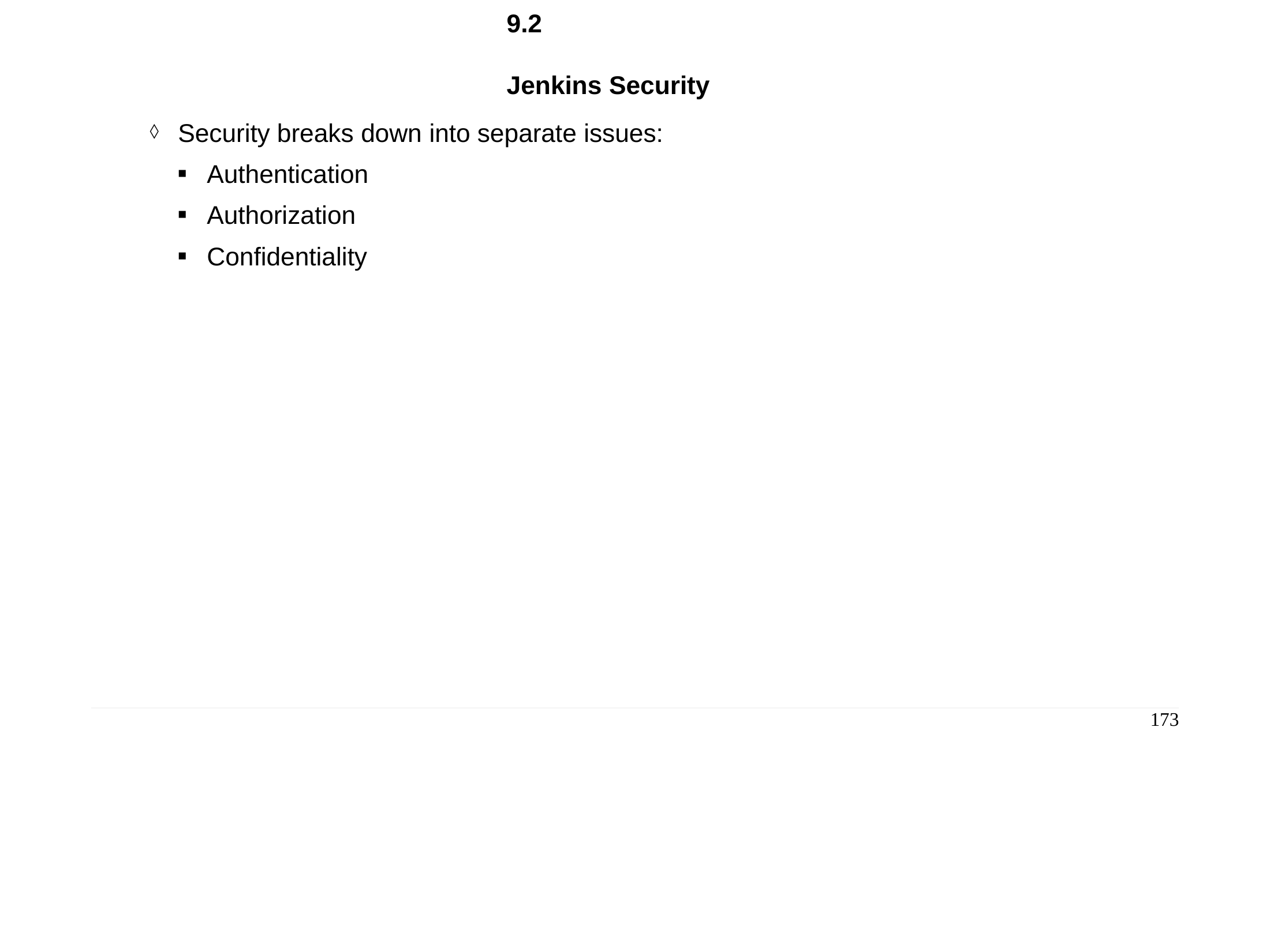

Chapter 9 - Securing Jenkins

9.2	Jenkins Security
Security breaks down into separate issues:
Authentication
Authorization
Confidentiality
173